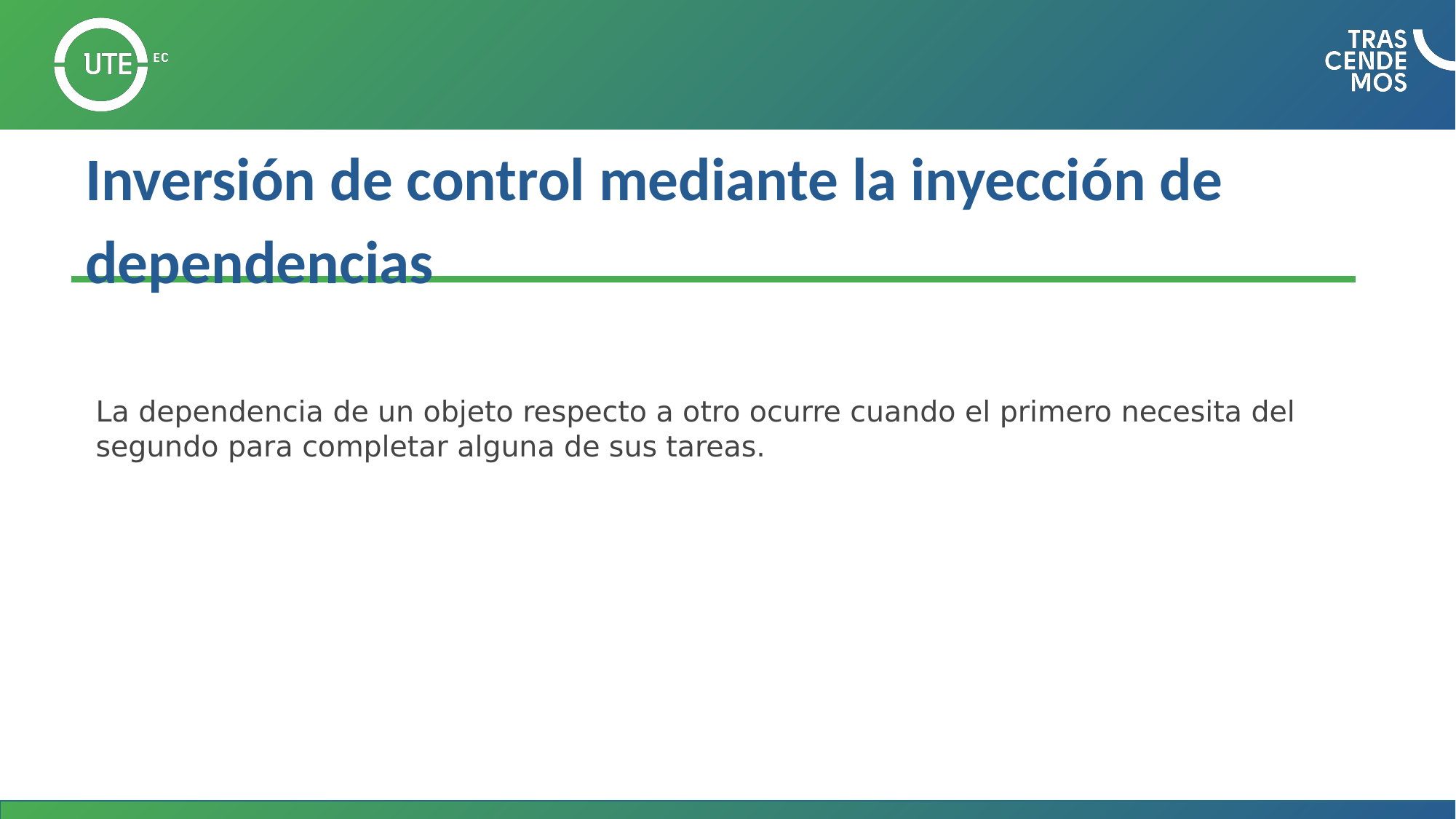

#
Inversión de control mediante la inyección de dependencias

La dependencia de un objeto respecto a otro ocurre cuando el primero necesita del segundo para completar alguna de sus tareas.